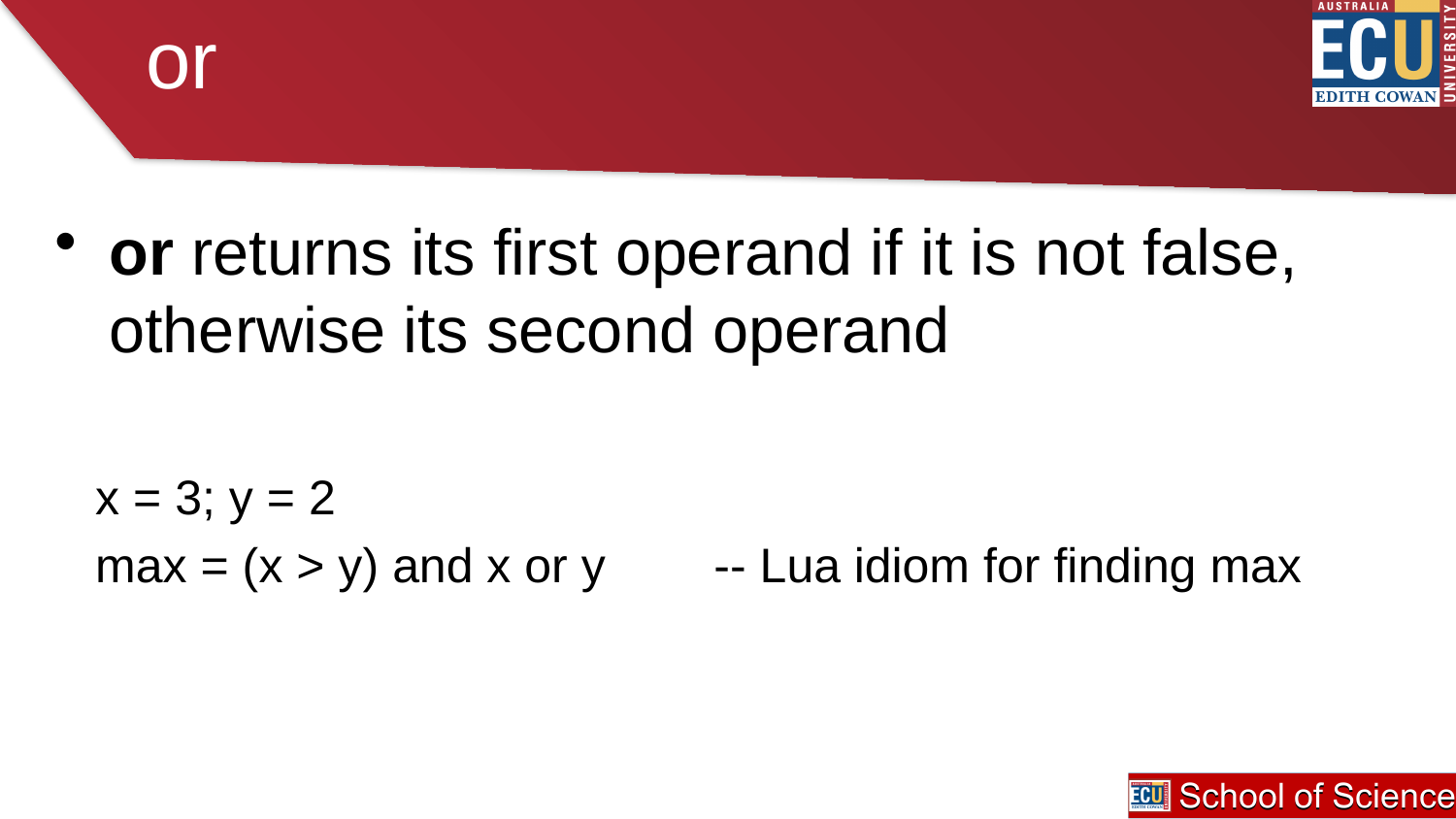

# or
or returns its first operand if it is not false, otherwise its second operand

   x = 3; y = 2
   max = (x > y) and x or y        -- Lua idiom for finding max